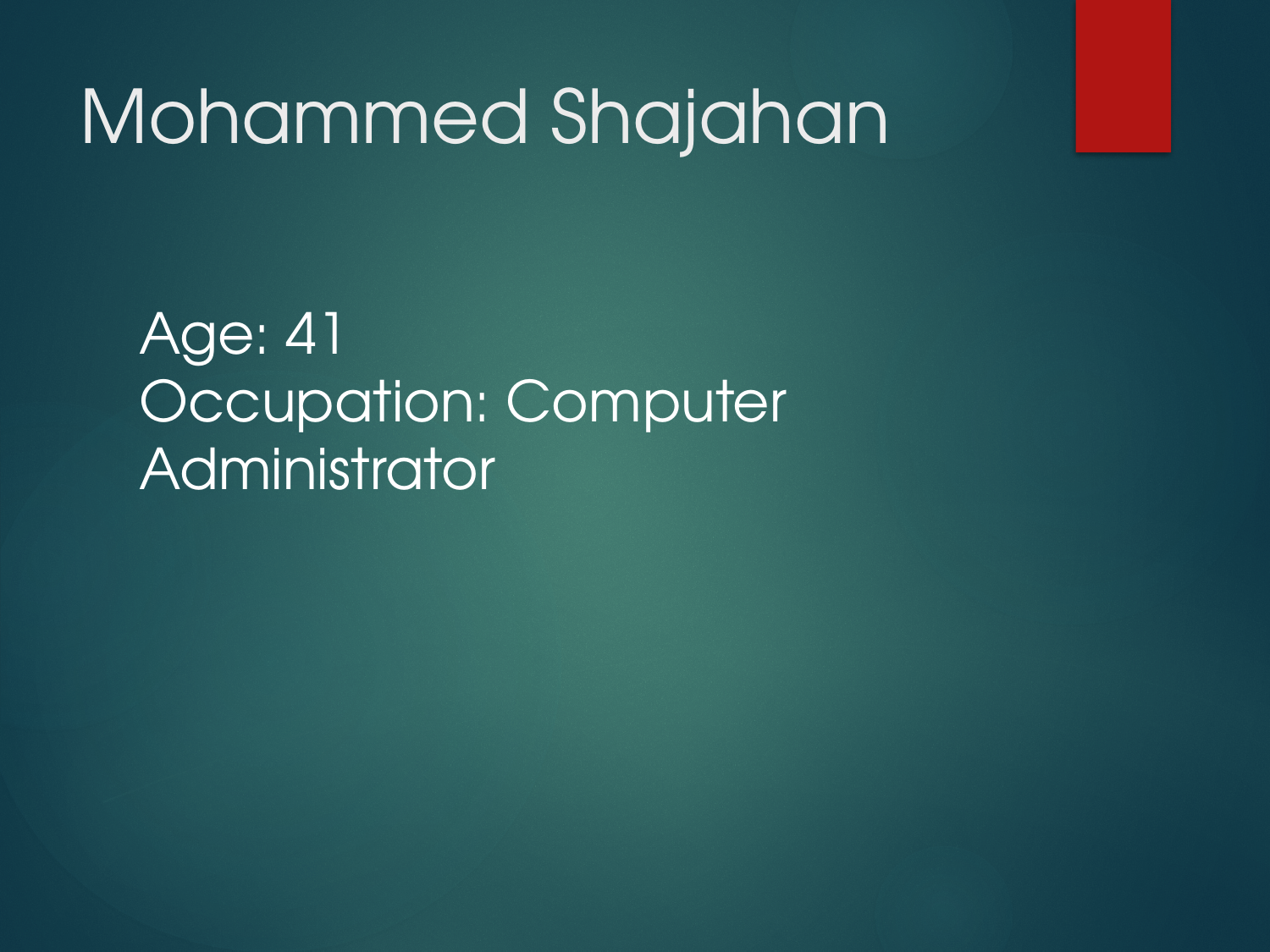

# Mohammed Shajahan

Age: 41
Occupation: Computer Administrator